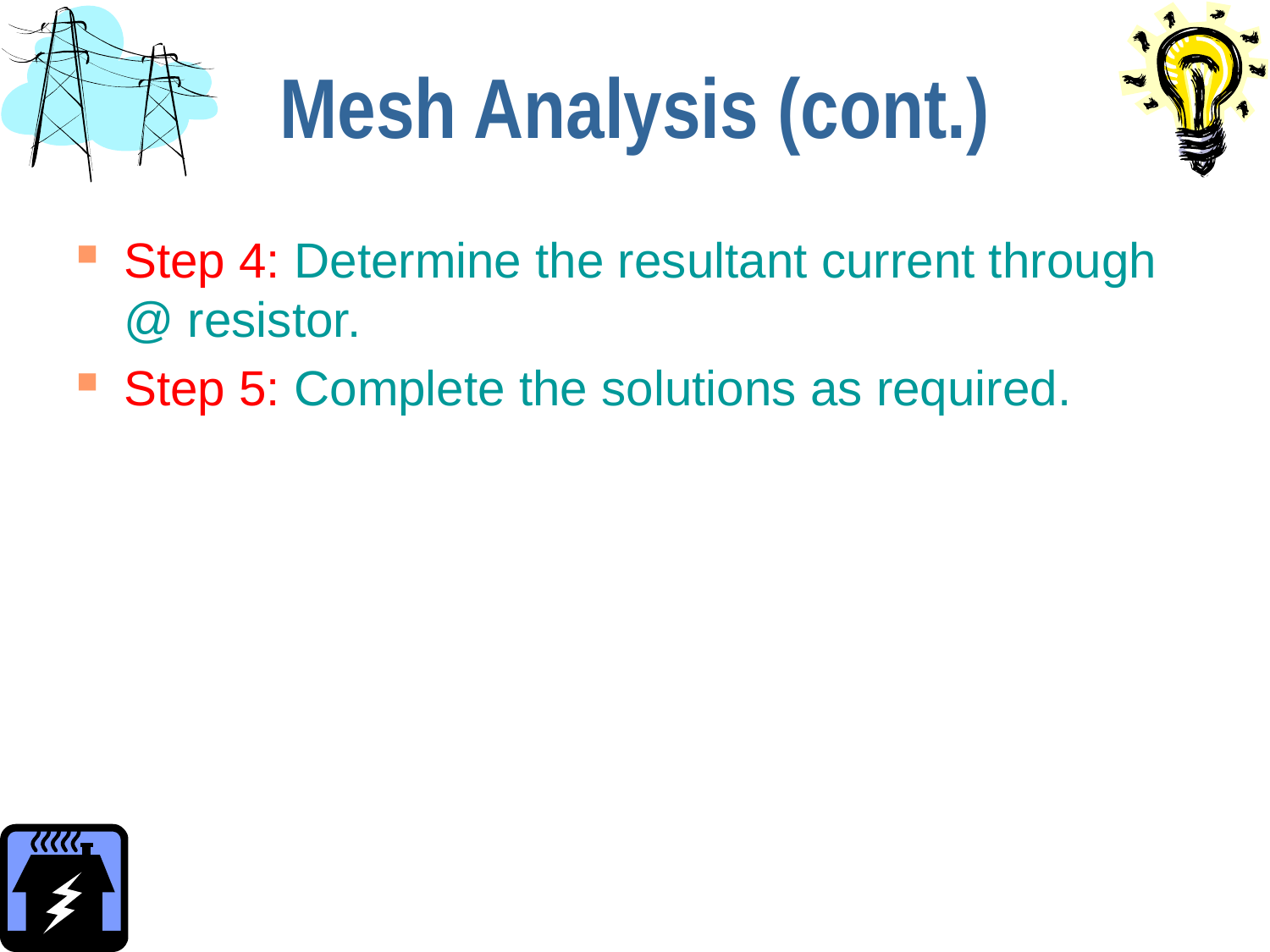

# Mesh Analysis (cont.)
Step 4: Determine the resultant current through @ resistor.
Step 5: Complete the solutions as required.